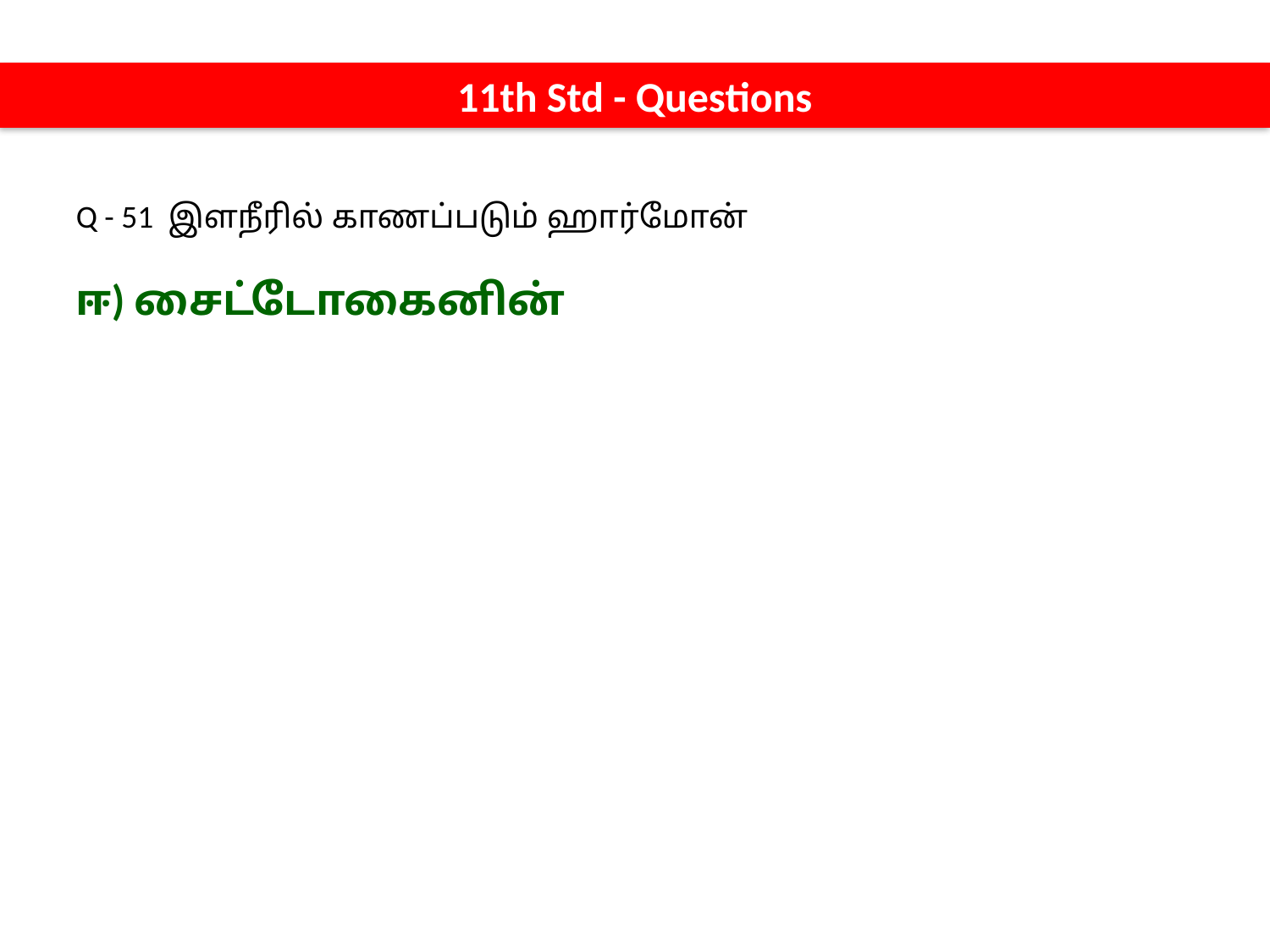

11th Std - Questions
Q - 51  இளநீரில் காணப்படும் ஹார்மோன்

ஈ) சைட்டோகைனின்